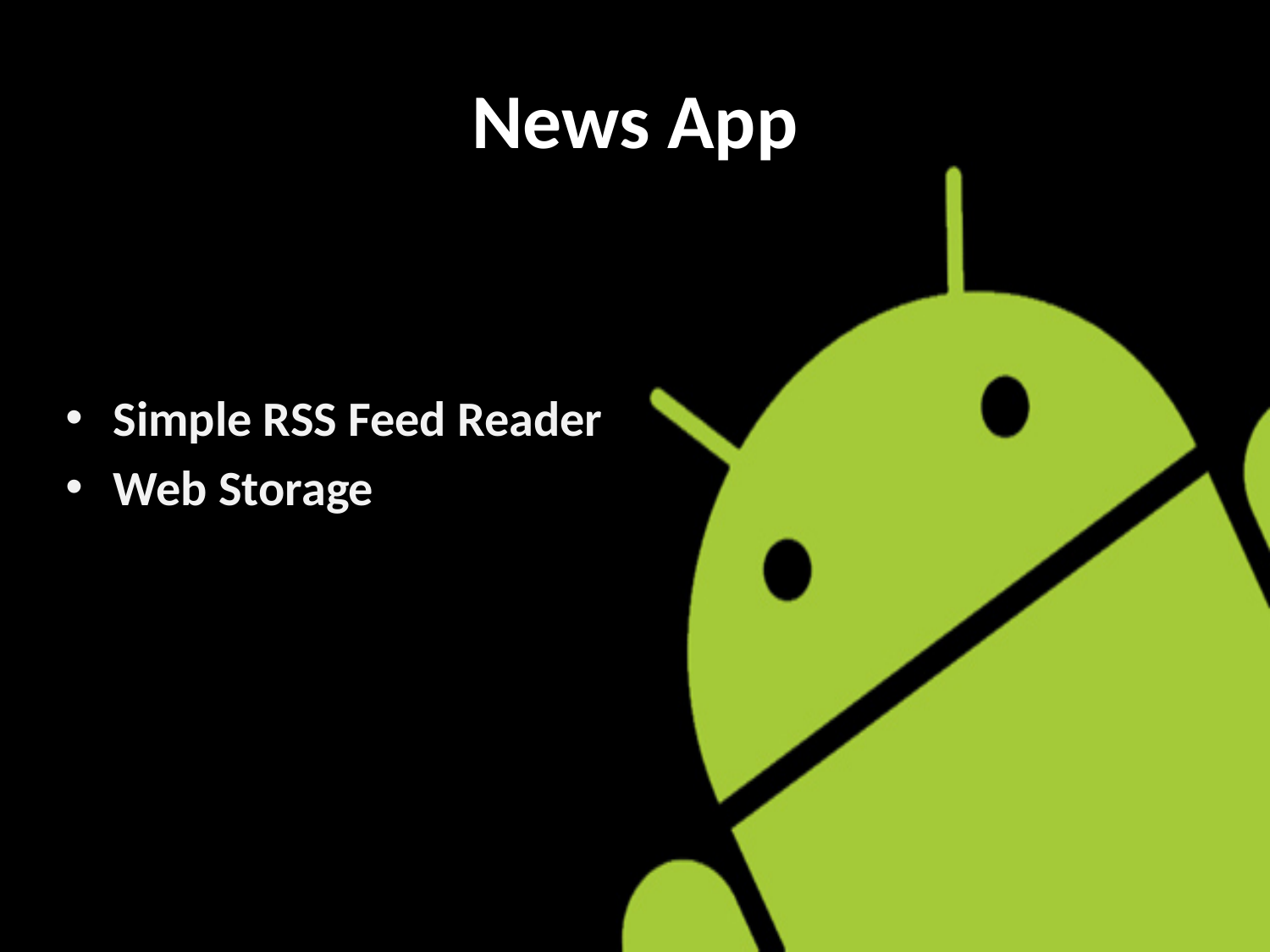

# News App
Simple RSS Feed Reader
Web Storage